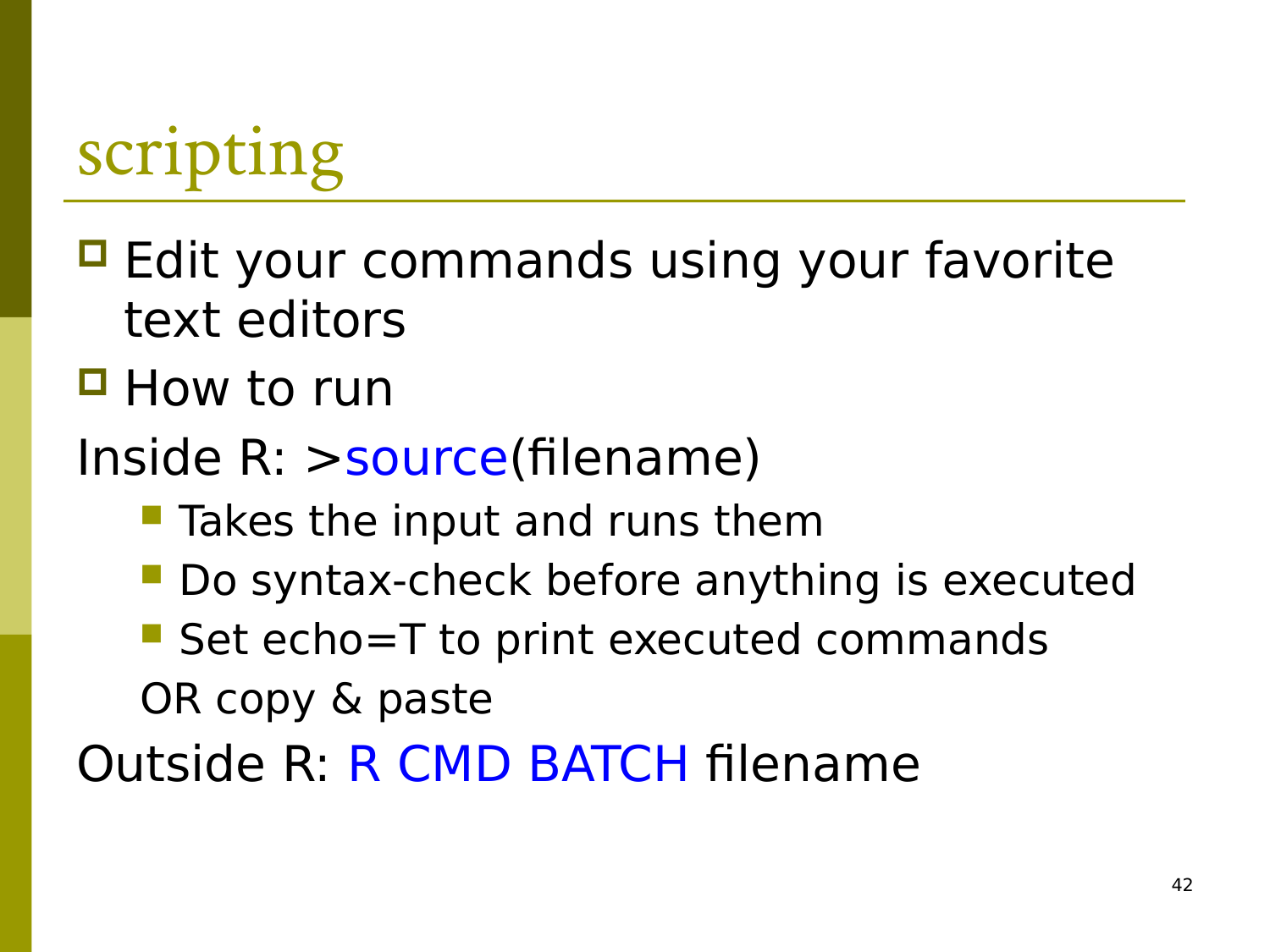

# scripting
Edit your commands using your favorite text editors
How to run
Inside R: >source(filename)
Takes the input and runs them
Do syntax-check before anything is executed
Set echo=T to print executed commands
OR copy & paste
Outside R: R CMD BATCH filename
42